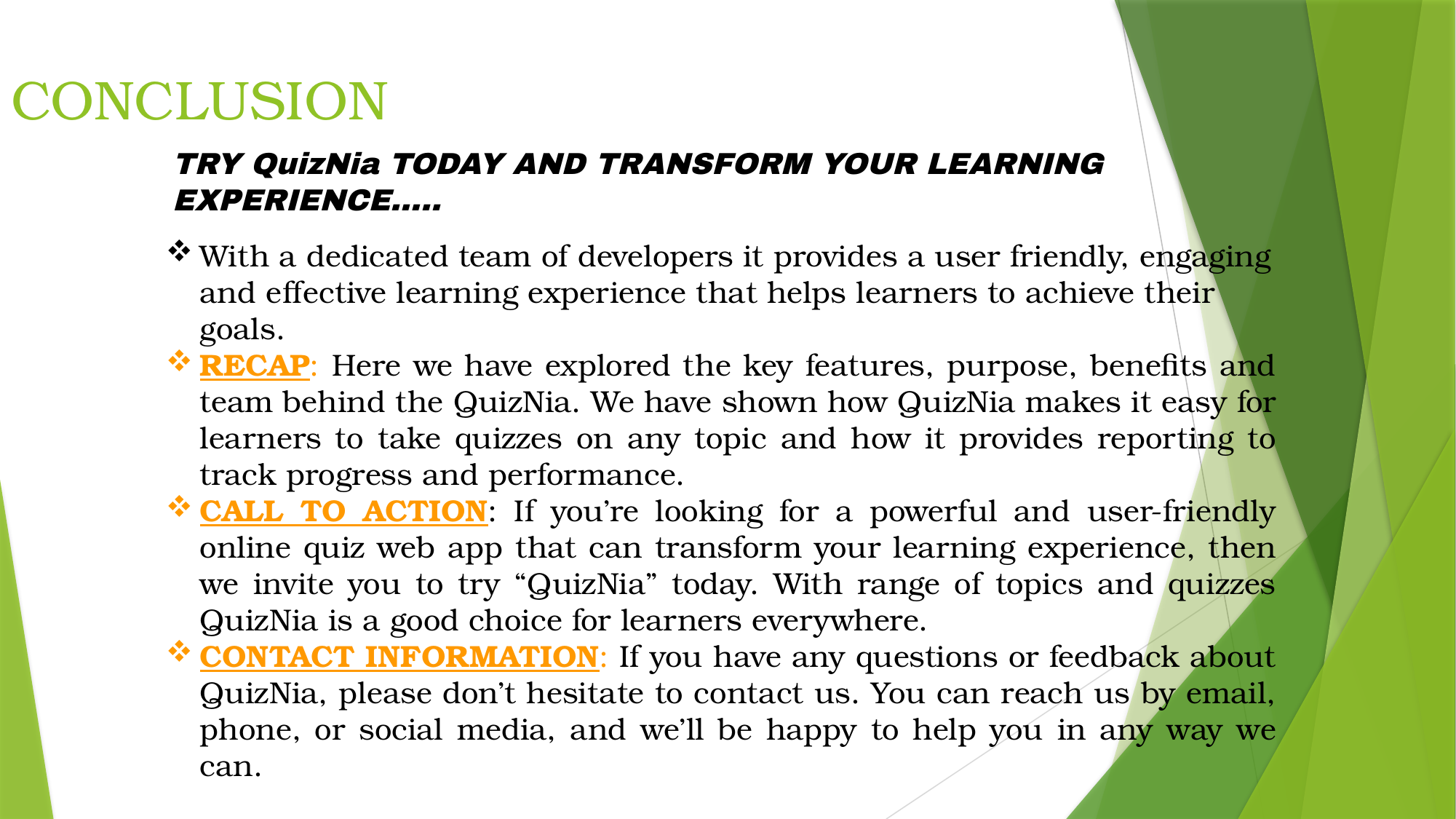

CONCLUSION
TRY QuizNia TODAY AND TRANSFORM YOUR LEARNING EXPERIENCE…..
With a dedicated team of developers it provides a user friendly, engaging and effective learning experience that helps learners to achieve their goals.
RECAP: Here we have explored the key features, purpose, benefits and team behind the QuizNia. We have shown how QuizNia makes it easy for learners to take quizzes on any topic and how it provides reporting to track progress and performance.
CALL TO ACTION: If you’re looking for a powerful and user-friendly online quiz web app that can transform your learning experience, then we invite you to try “QuizNia” today. With range of topics and quizzes QuizNia is a good choice for learners everywhere.
CONTACT INFORMATION: If you have any questions or feedback about QuizNia, please don’t hesitate to contact us. You can reach us by email, phone, or social media, and we’ll be happy to help you in any way we can.